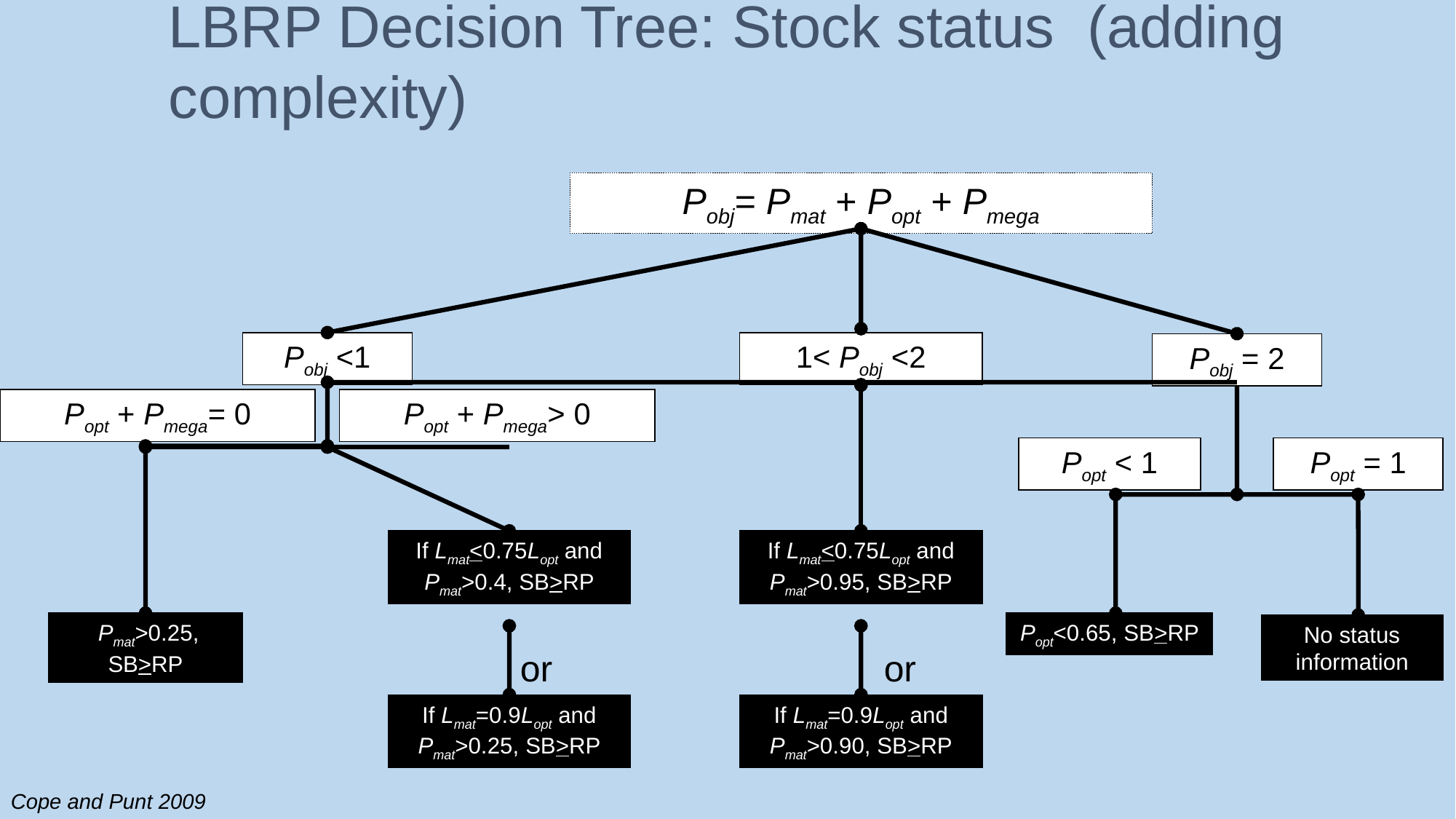

LBRP Decision Tree: Stock status  (adding complexity)
Pobj= Pmat + Popt + Pmega

Pobj <1
1< Pobj <2
Pobj = 2

Popt + Pmega= 0
Popt + Pmega> 0
Popt < 1
Popt = 1

If Lmat<0.75Lopt and Pmat>0.4, SB>RP
If Lmat<0.75Lopt and Pmat>0.95, SB>RP
 Pmat>0.25, SB>RP
Popt<0.65, SB>RP
No status information

or
or
If Lmat=0.9Lopt and Pmat>0.25, SB>RP
If Lmat=0.9Lopt and Pmat>0.90, SB>RP
Cope and Punt 2009